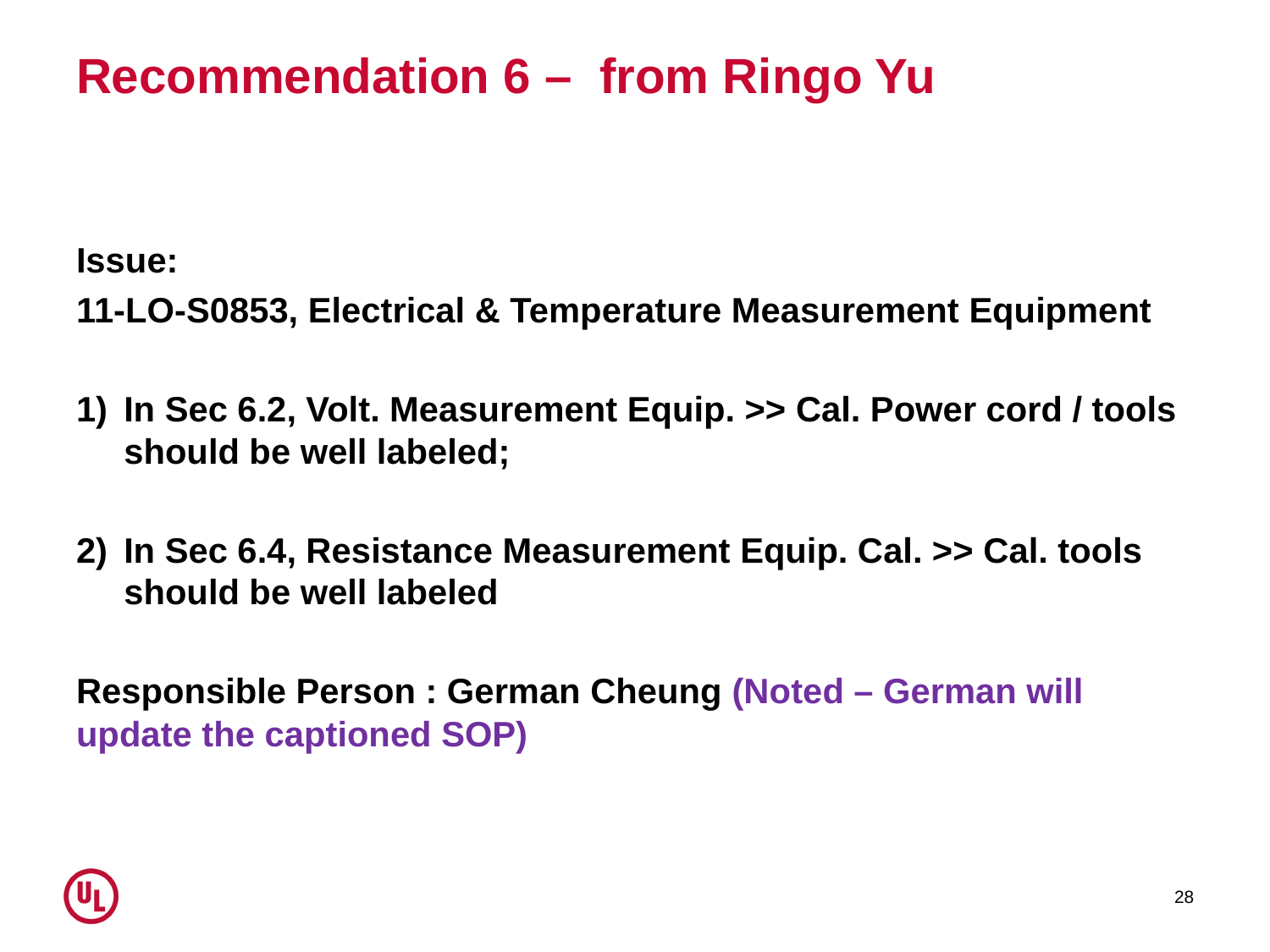

# Recommendation 6 –  from Ringo Yu
Issue:
11-LO-S0853, Electrical & Temperature Measurement Equipment

In Sec 6.2, Volt. Measurement Equip. >> Cal. Power cord / tools should be well labeled;

In Sec 6.4, Resistance Measurement Equip. Cal. >> Cal. tools should be well labeled

Responsible Person : German Cheung (Noted – German will update the captioned SOP)
28